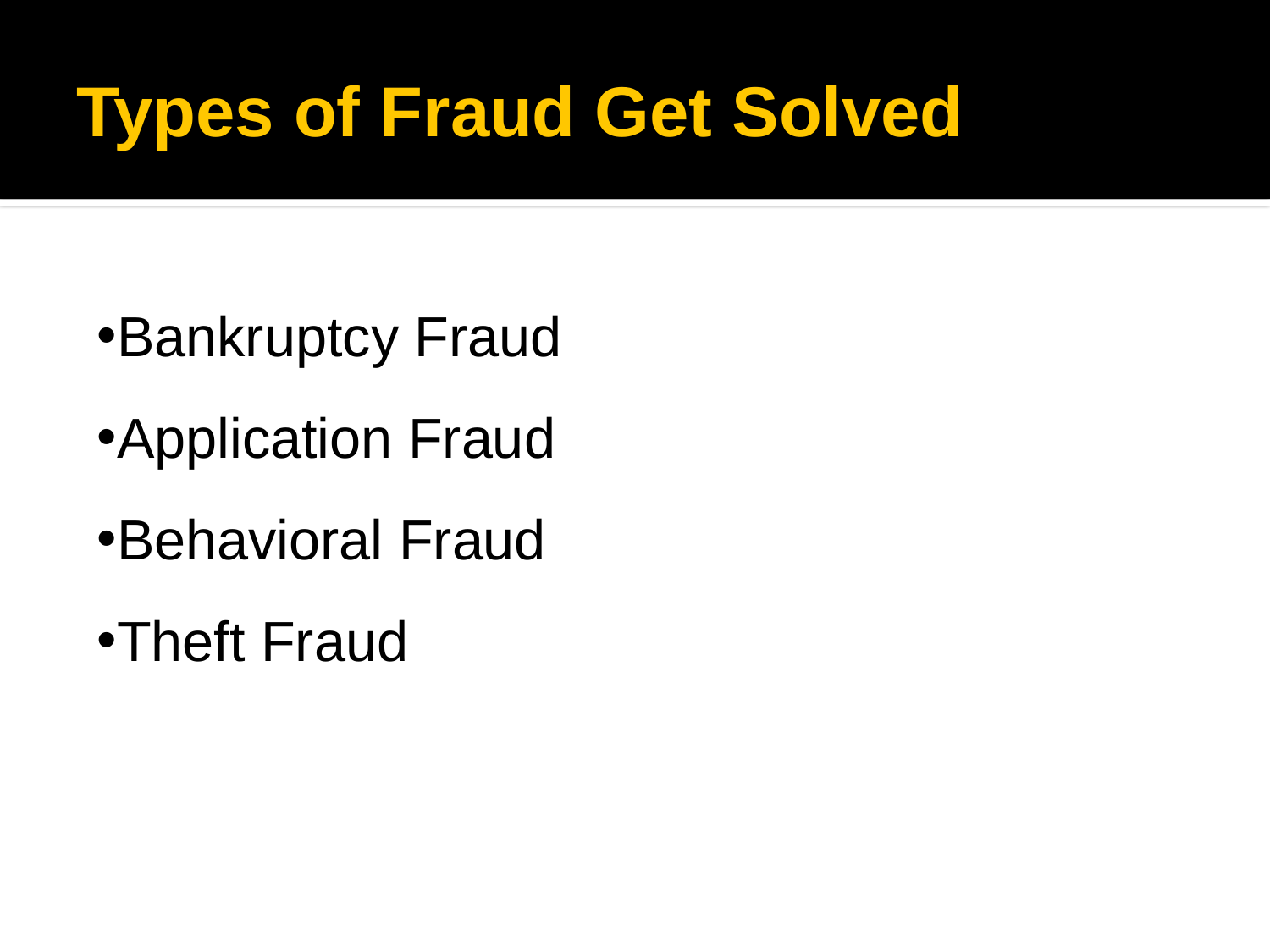

# Types of Fraud Get Solved
Bankruptcy Fraud
Application Fraud
Behavioral Fraud
Theft Fraud